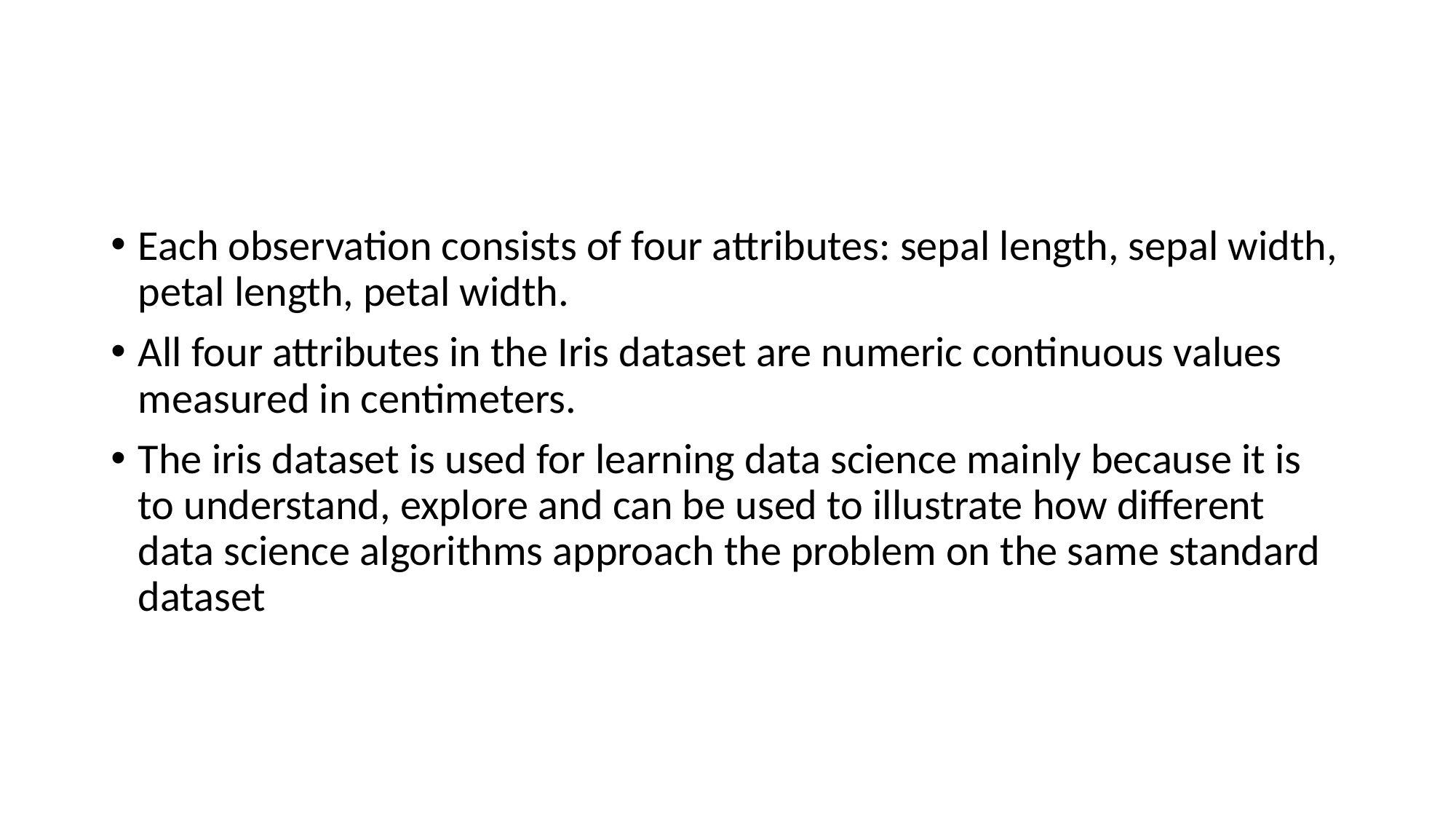

#
Each observation consists of four attributes: sepal length, sepal width, petal length, petal width.
All four attributes in the Iris dataset are numeric continuous values measured in centimeters.
The iris dataset is used for learning data science mainly because it is to understand, explore and can be used to illustrate how different data science algorithms approach the problem on the same standard dataset